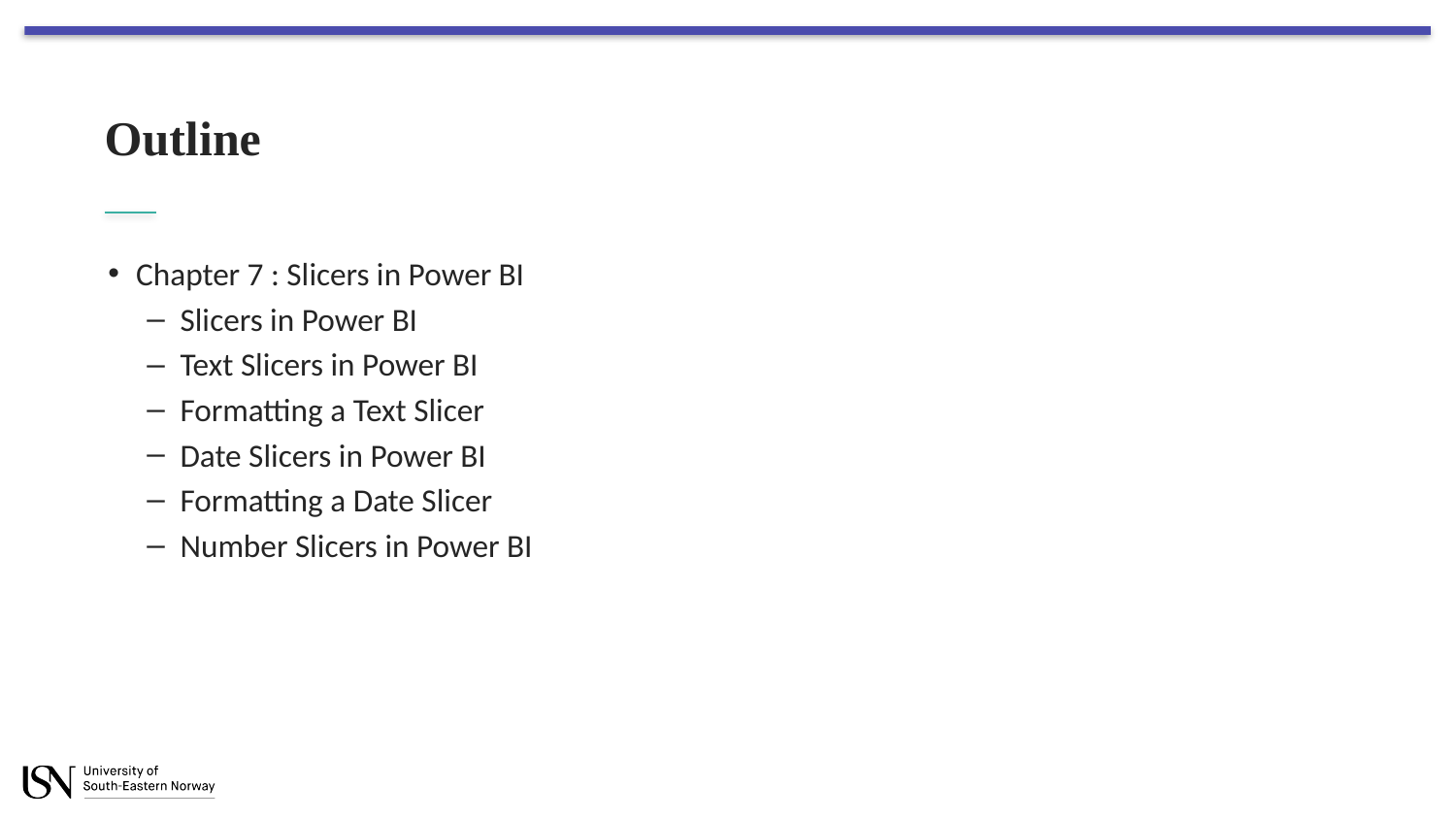

# Outline
Chapter 7 : Slicers in Power BI
Slicers in Power BI
Text Slicers in Power BI
Formatting a Text Slicer
Date Slicers in Power BI
Formatting a Date Slicer
Number Slicers in Power BI